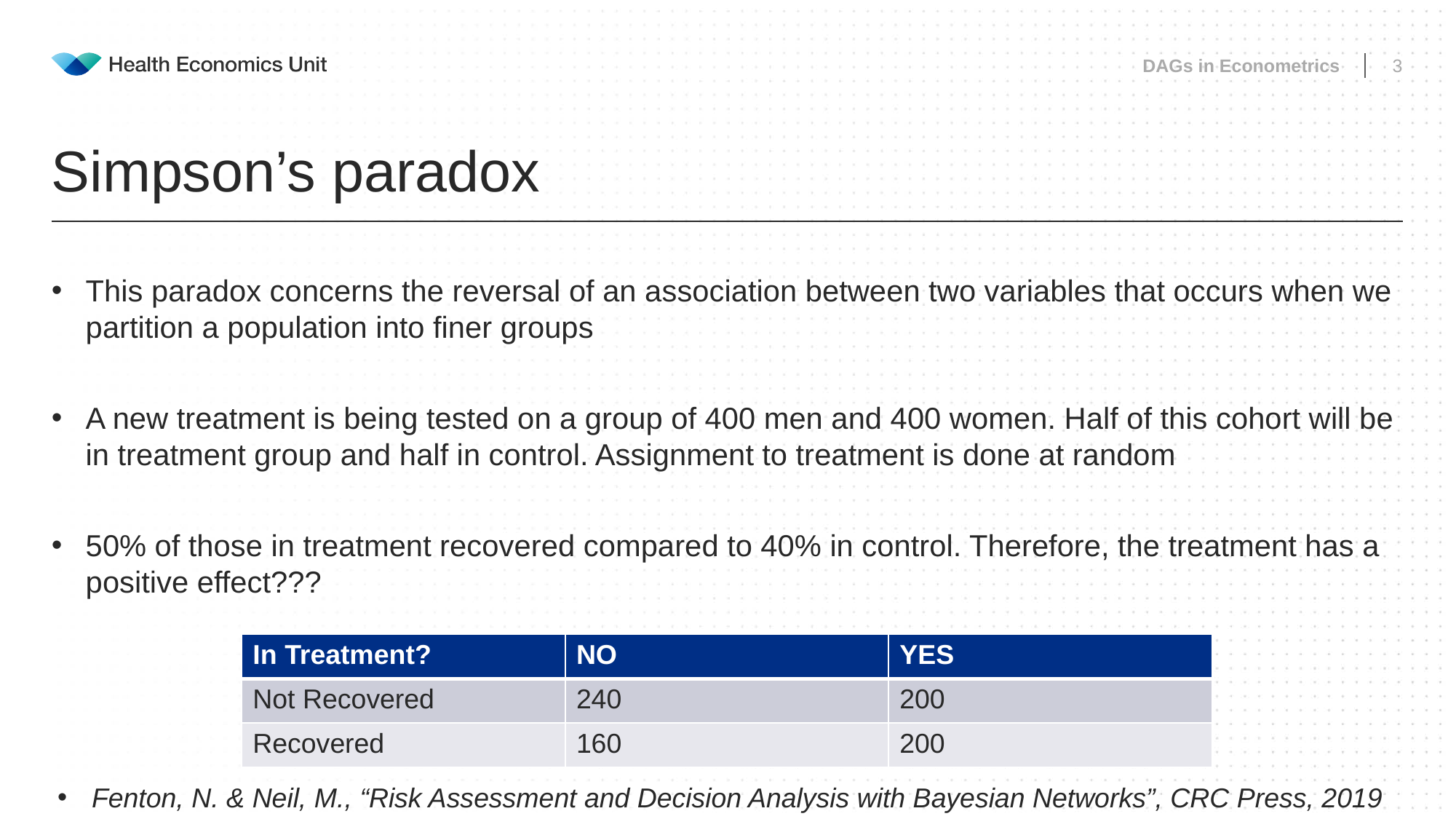

DAGs in Econometrics
3
# Simpson’s paradox
This paradox concerns the reversal of an association between two variables that occurs when we partition a population into finer groups

A new treatment is being tested on a group of 400 men and 400 women. Half of this cohort will be in treatment group and half in control. Assignment to treatment is done at random

50% of those in treatment recovered compared to 40% in control. Therefore, the treatment has a positive effect???

| In Treatment? | NO | YES |
| --- | --- | --- |
| Not Recovered | 240 | 200 |
| Recovered | 160 | 200 |
Fenton, N. & Neil, M., “Risk Assessment and Decision Analysis with Bayesian Networks”, CRC Press, 2019